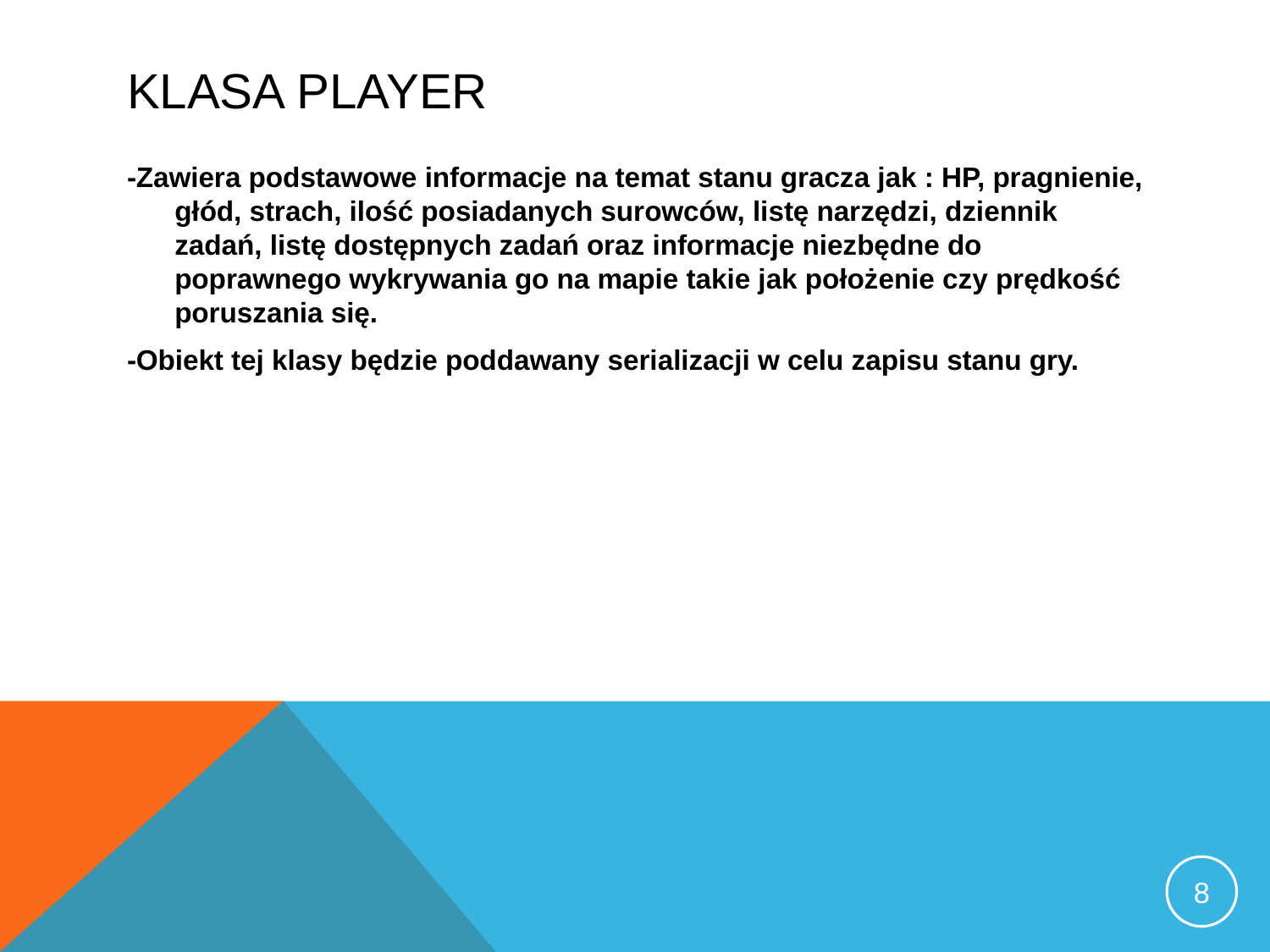

# Klasa player
-Zawiera podstawowe informacje na temat stanu gracza jak : HP, pragnienie, głód, strach, ilość posiadanych surowców, listę narzędzi, dziennik zadań, listę dostępnych zadań oraz informacje niezbędne do poprawnego wykrywania go na mapie takie jak położenie czy prędkość poruszania się.
-Obiekt tej klasy będzie poddawany serializacji w celu zapisu stanu gry.
8